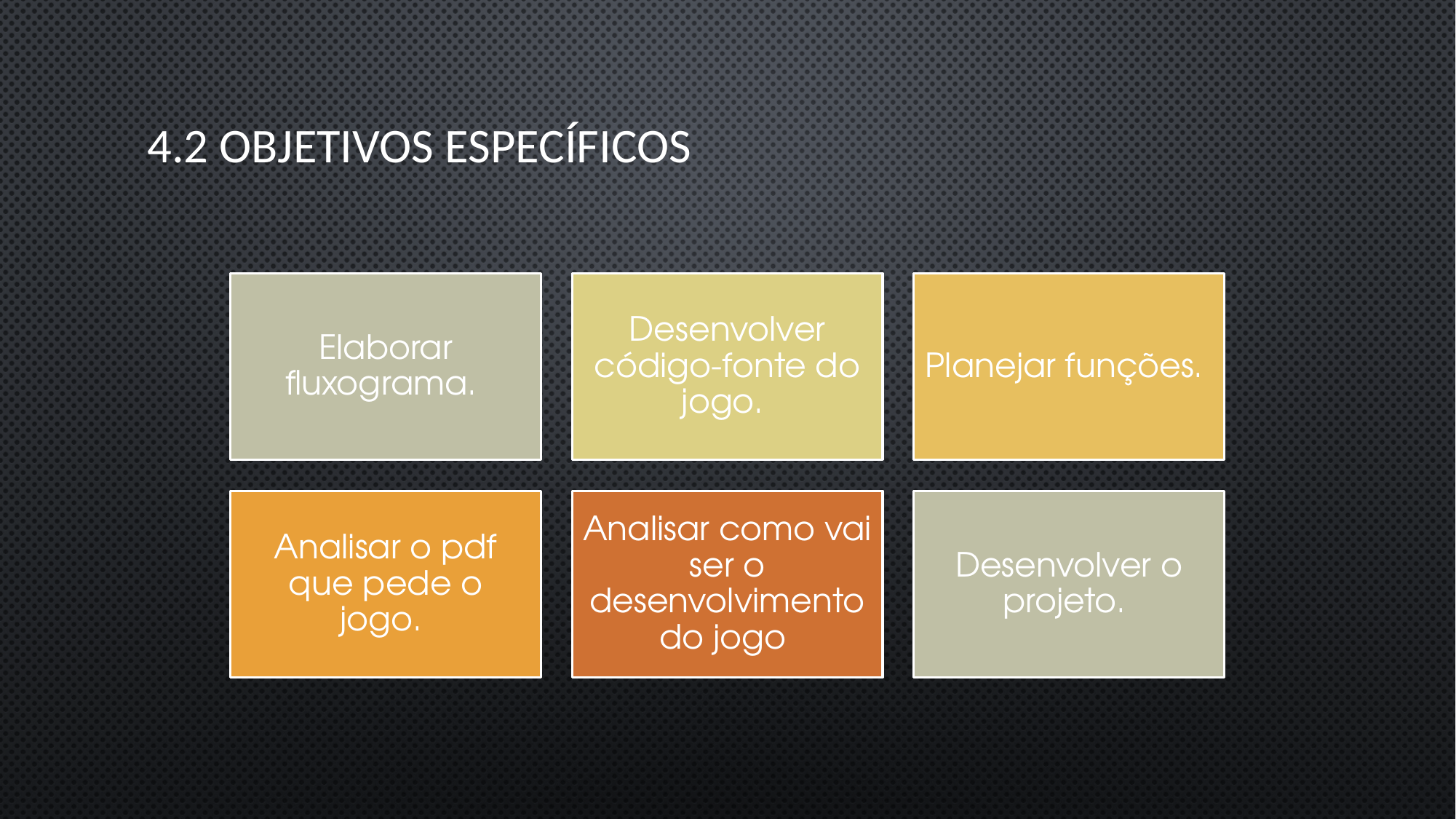

# 4.2 Objetivos específicos
Elaborar fluxograma.
Desenvolver código-fonte do jogo.
Planejar funções.
Analisar o pdf que pede o jogo.
Analisar como vai ser o desenvolvimento do jogo
Desenvolver o projeto.